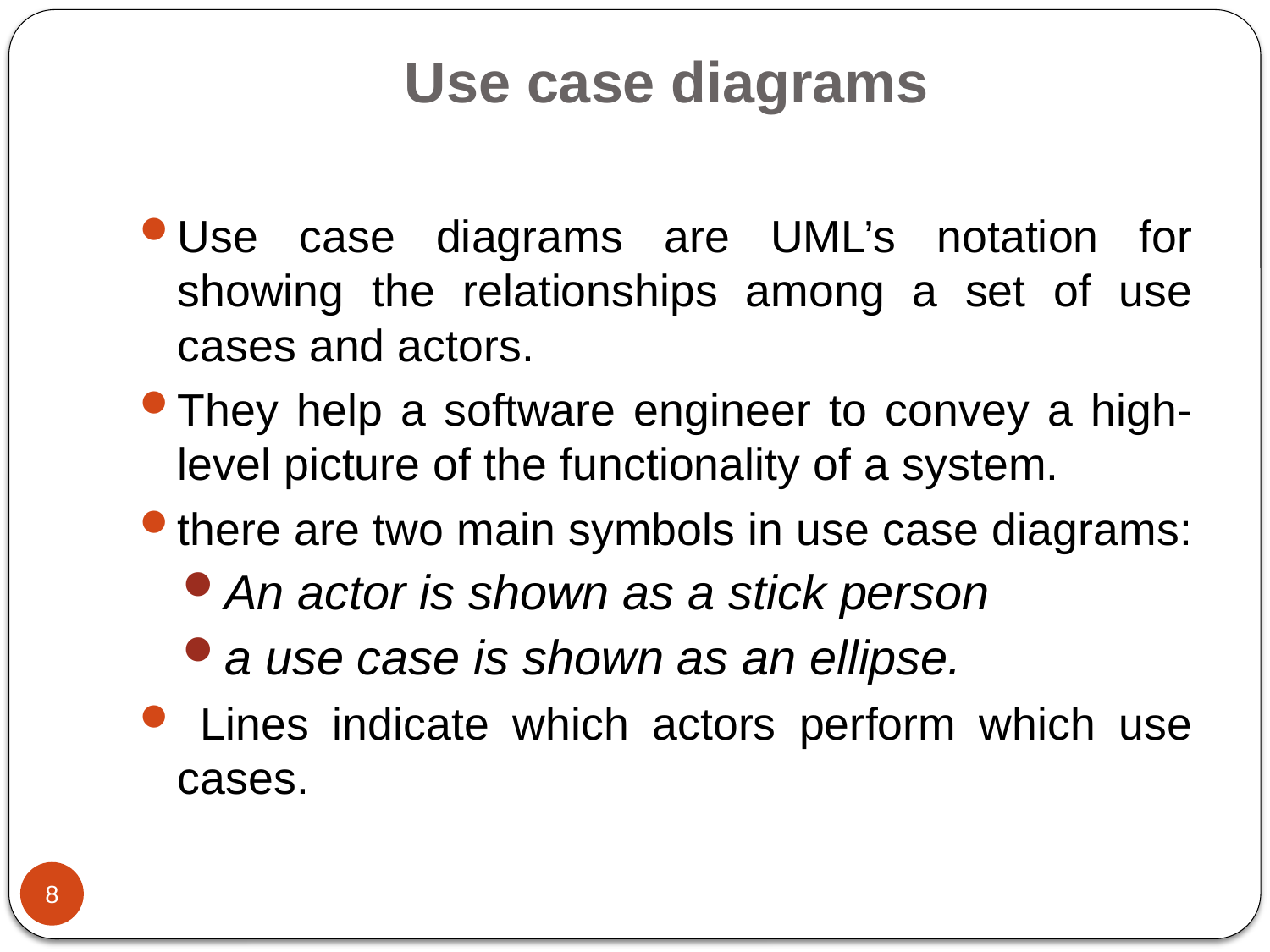

# Use case diagrams
Use case diagrams are UML’s notation for showing the relationships among a set of use cases and actors.
They help a software engineer to convey a high-level picture of the functionality of a system.
there are two main symbols in use case diagrams:
An actor is shown as a stick person
a use case is shown as an ellipse.
 Lines indicate which actors perform which use cases.
8